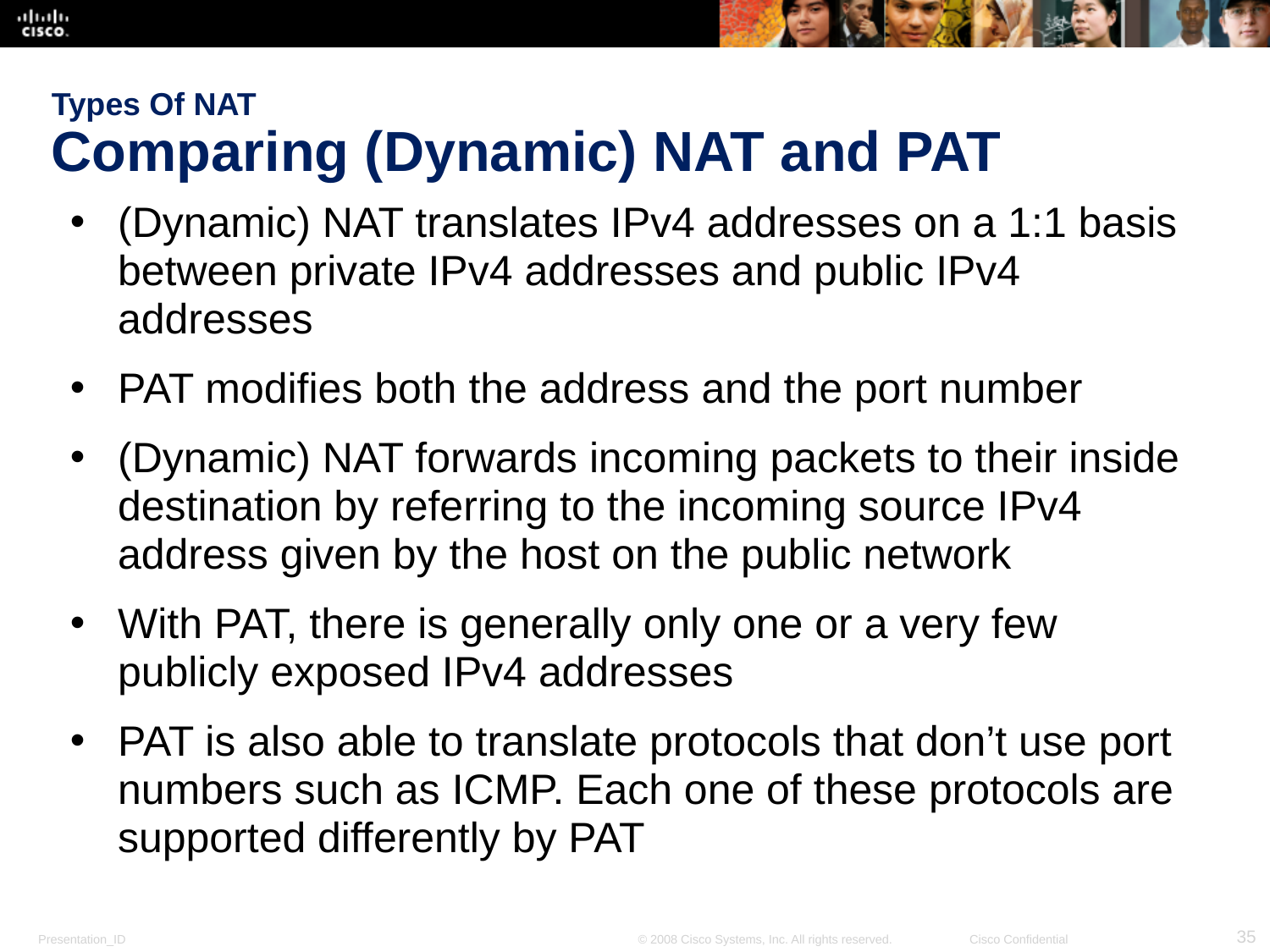

# Types Of NAT Comparing (Dynamic) NAT and PAT
(Dynamic) NAT translates IPv4 addresses on a 1:1 basis between private IPv4 addresses and public IPv4 addresses
PAT modifies both the address and the port number
(Dynamic) NAT forwards incoming packets to their inside destination by referring to the incoming source IPv4 address given by the host on the public network
With PAT, there is generally only one or a very few publicly exposed IPv4 addresses
PAT is also able to translate protocols that don’t use port numbers such as ICMP. Each one of these protocols are supported differently by PAT